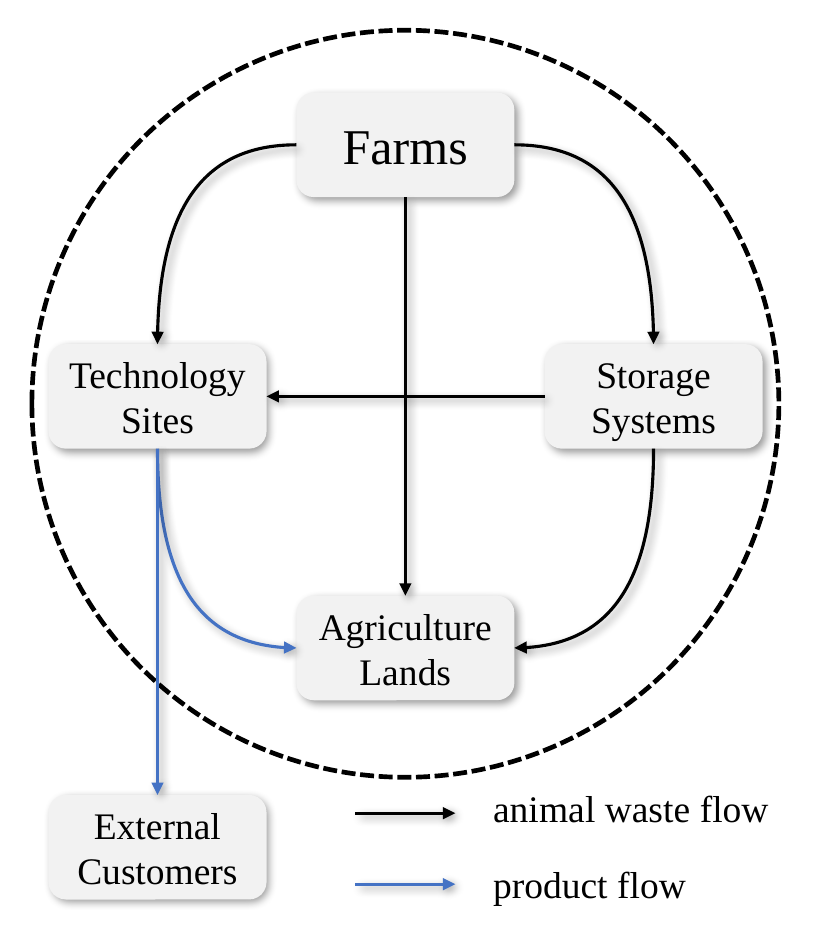

Farms
Storage Systems
Technology Sites
Agriculture Lands
animal waste flow
External Customers
product flow